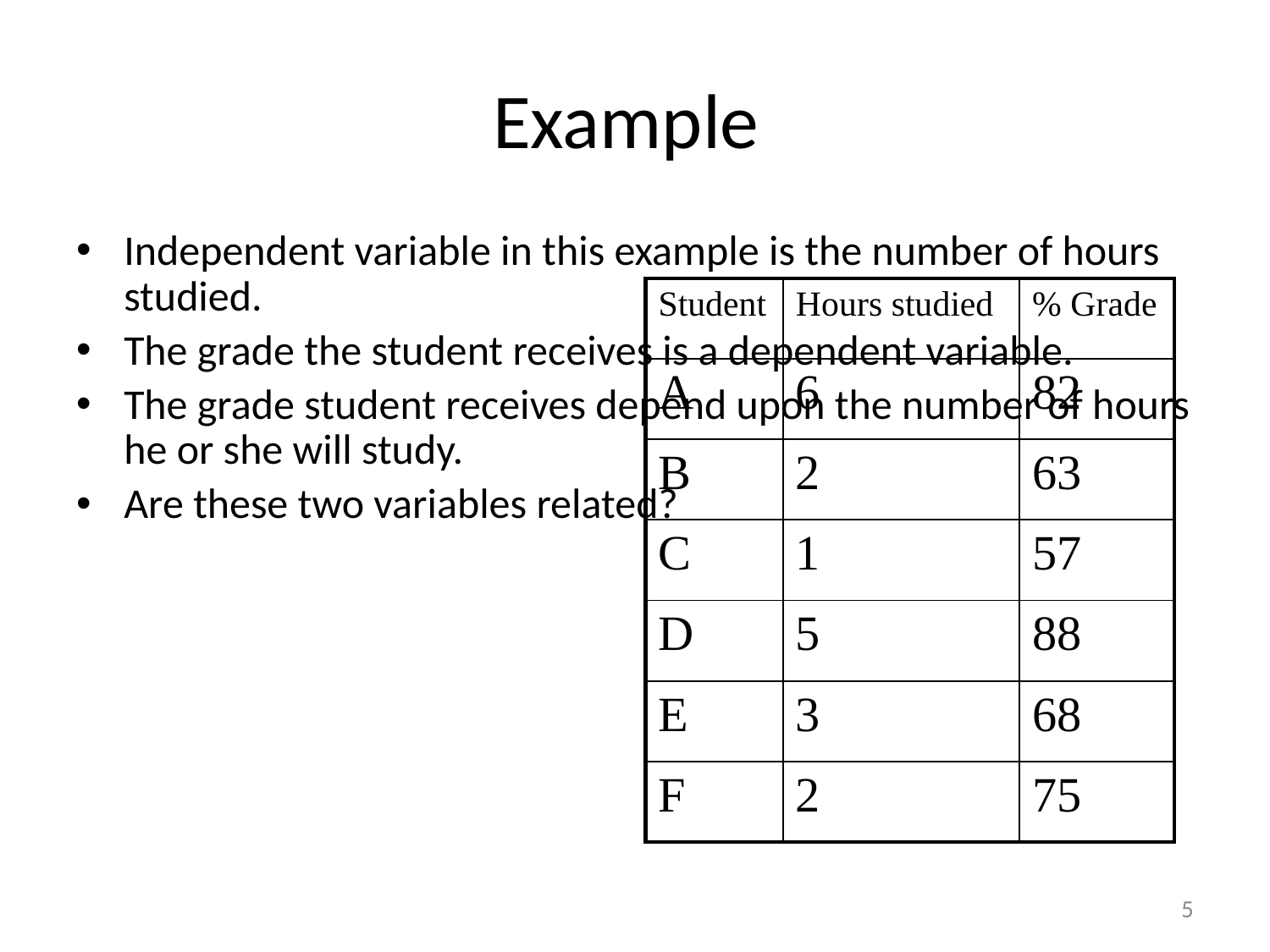

# Example
Independent variable in this example is the number of hours studied.
The grade the student receives is a dependent variable.
The grade student receives depend upon the number of hours he or she will study.
Are these two variables related?
| Student | Hours studied | % Grade |
| --- | --- | --- |
| A | 6 | 82 |
| B | 2 | 63 |
| C | 1 | 57 |
| D | 5 | 88 |
| E | 3 | 68 |
| F | 2 | 75 |
5